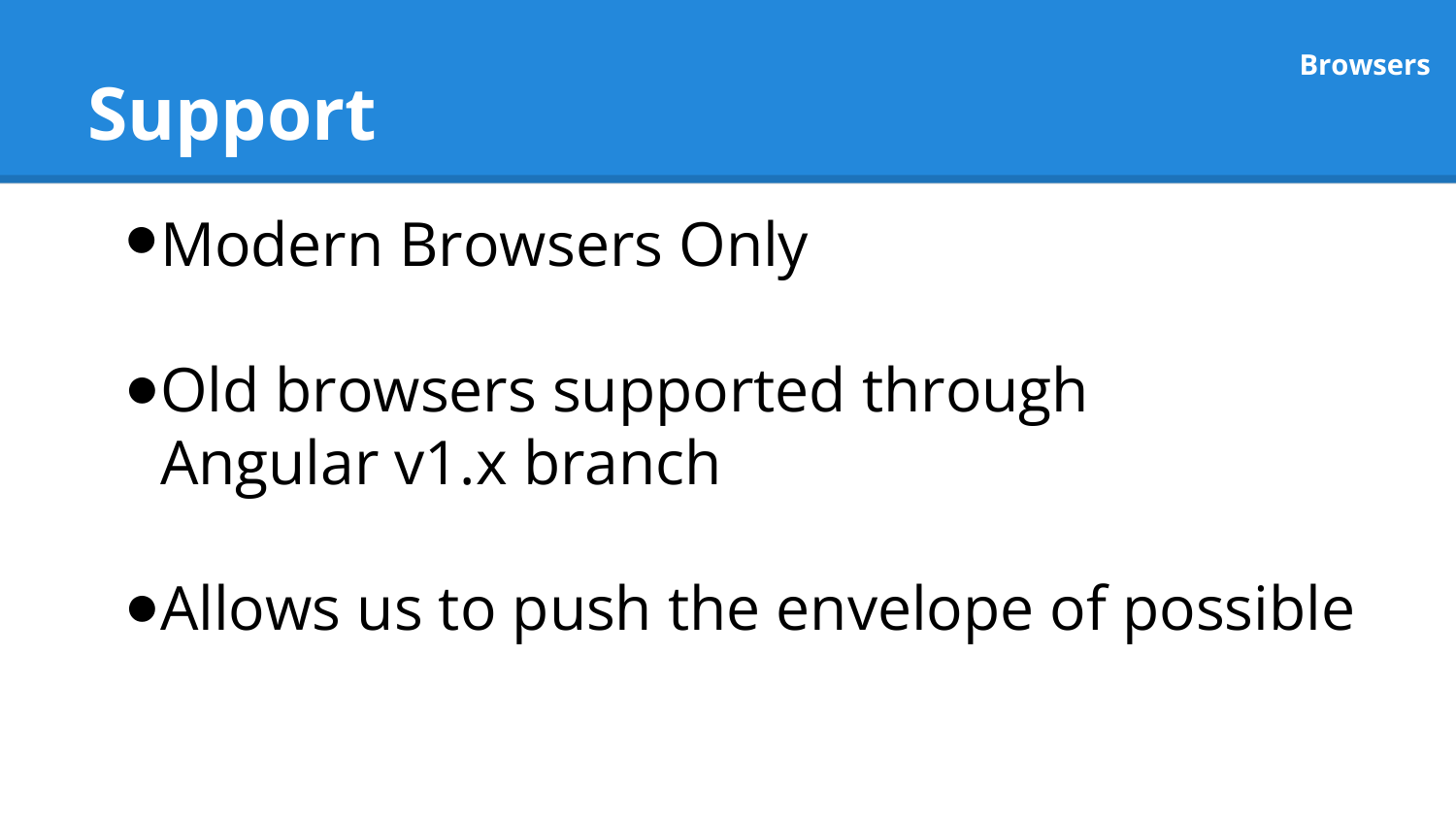

# Support
Browsers
Modern Browsers Only
Old browsers supported through
Angular v1.x branch
Allows us to push the envelope of possible